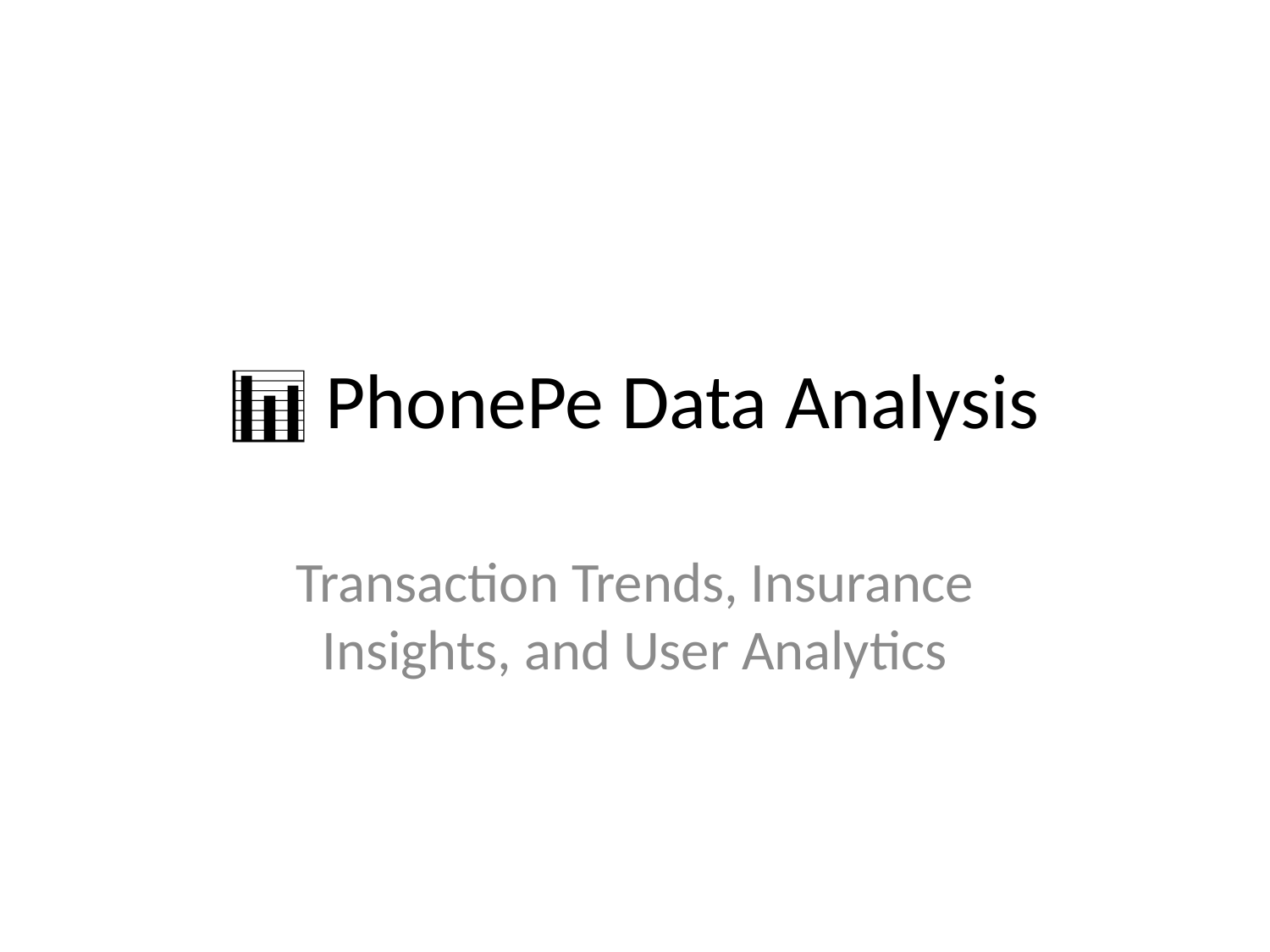

# 📊 PhonePe Data Analysis
Transaction Trends, Insurance Insights, and User Analytics